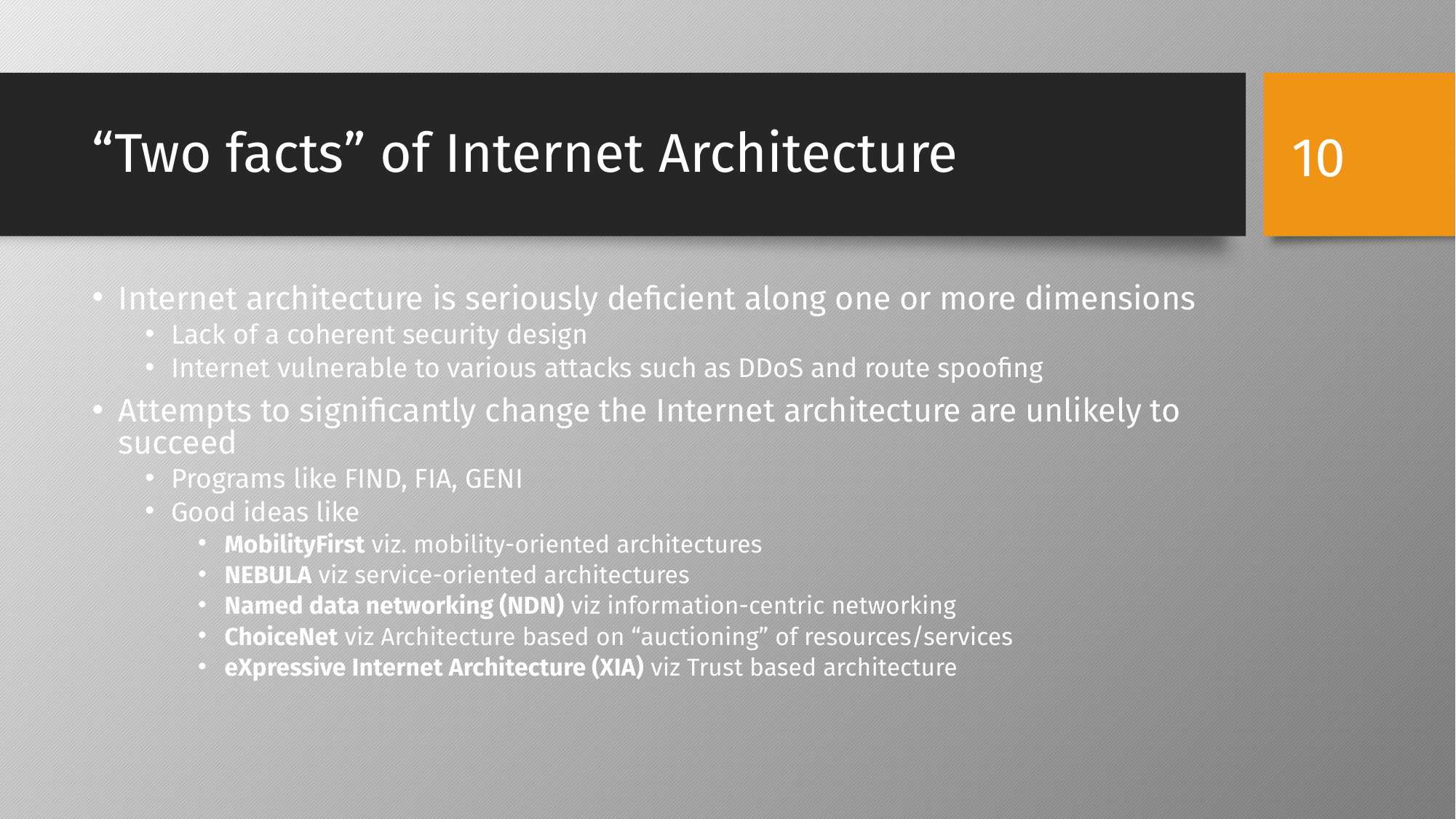

10
# “Two facts” of Internet Architecture
Internet architecture is seriously deficient along one or more dimensions
Lack of a coherent security design
Internet vulnerable to various attacks such as DDoS and route spoofing
Attempts to significantly change the Internet architecture are unlikely to succeed
Programs like FIND, FIA, GENI
Good ideas like
MobilityFirst viz. mobility-oriented architectures
NEBULA viz service-oriented architectures
Named data networking (NDN) viz information-centric networking
ChoiceNet viz Architecture based on “auctioning” of resources/services
eXpressive Internet Architecture (XIA) viz Trust based architecture